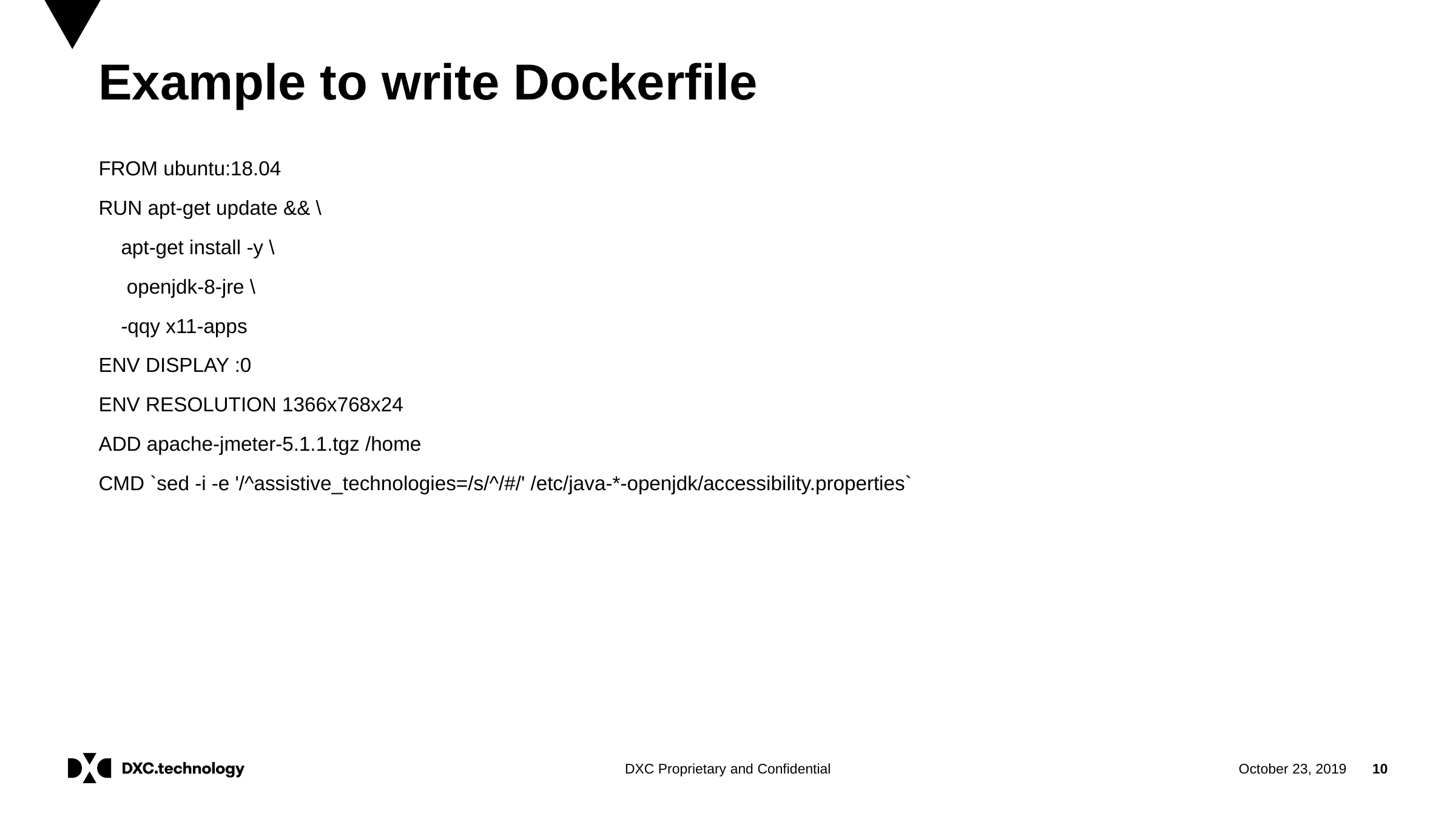

Example to write Dockerfile
FROM ubuntu:18.04
RUN apt-get update && \
    apt-get install -y \
     openjdk-8-jre \
    -qqy x11-apps
ENV DISPLAY :0
ENV RESOLUTION 1366x768x24
ADD apache-jmeter-5.1.1.tgz /home
CMD `sed -i -e '/^assistive_technologies=/s/^/#/' /etc/java-*-openjdk/accessibility.properties`